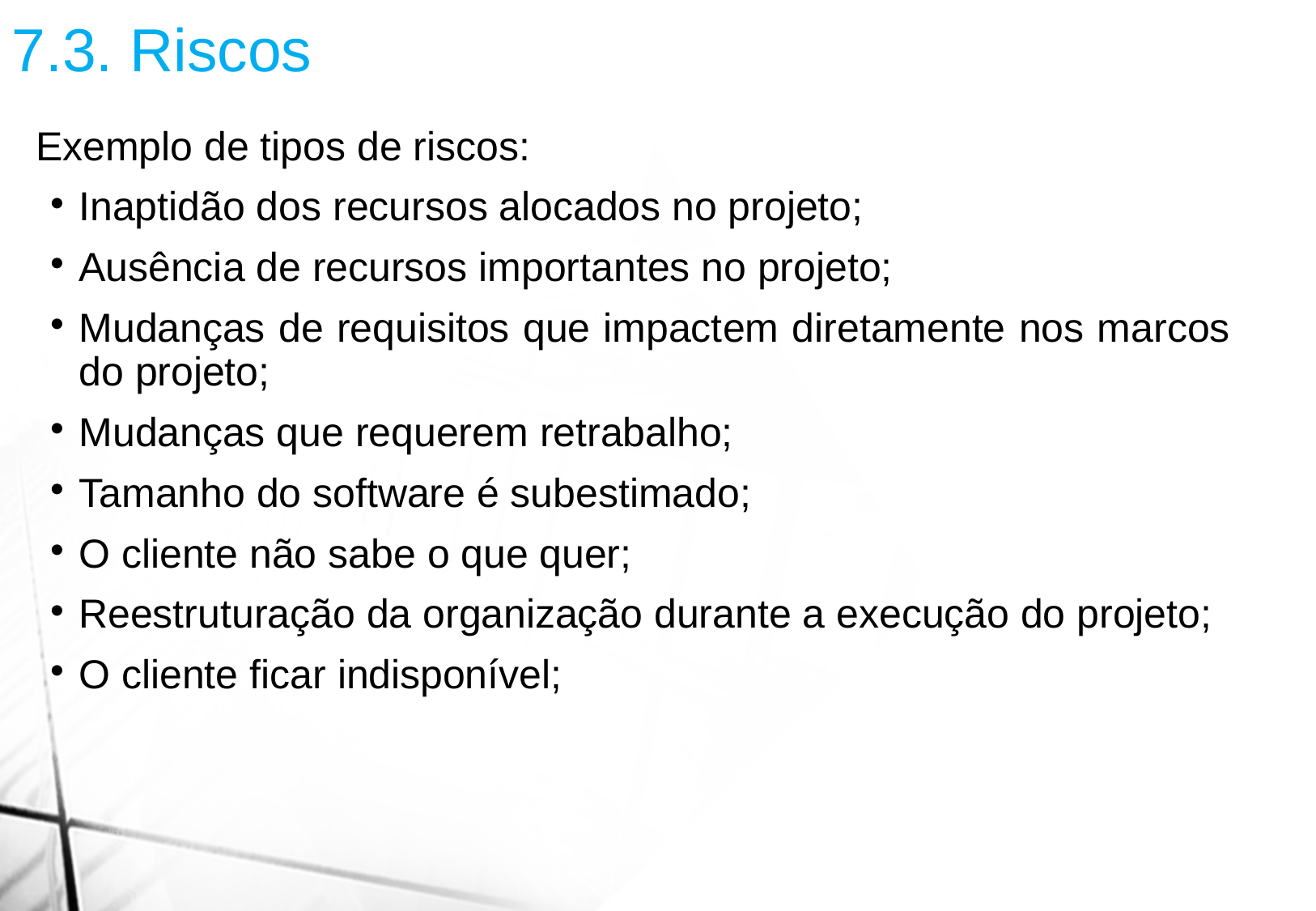

7.3. Riscos
Exemplo de tipos de riscos:
Inaptidão dos recursos alocados no projeto;
Ausência de recursos importantes no projeto;
Mudanças de requisitos que impactem diretamente nos marcos do projeto;
Mudanças que requerem retrabalho;
Tamanho do software é subestimado;
O cliente não sabe o que quer;
Reestruturação da organização durante a execução do projeto;
O cliente ficar indisponível;